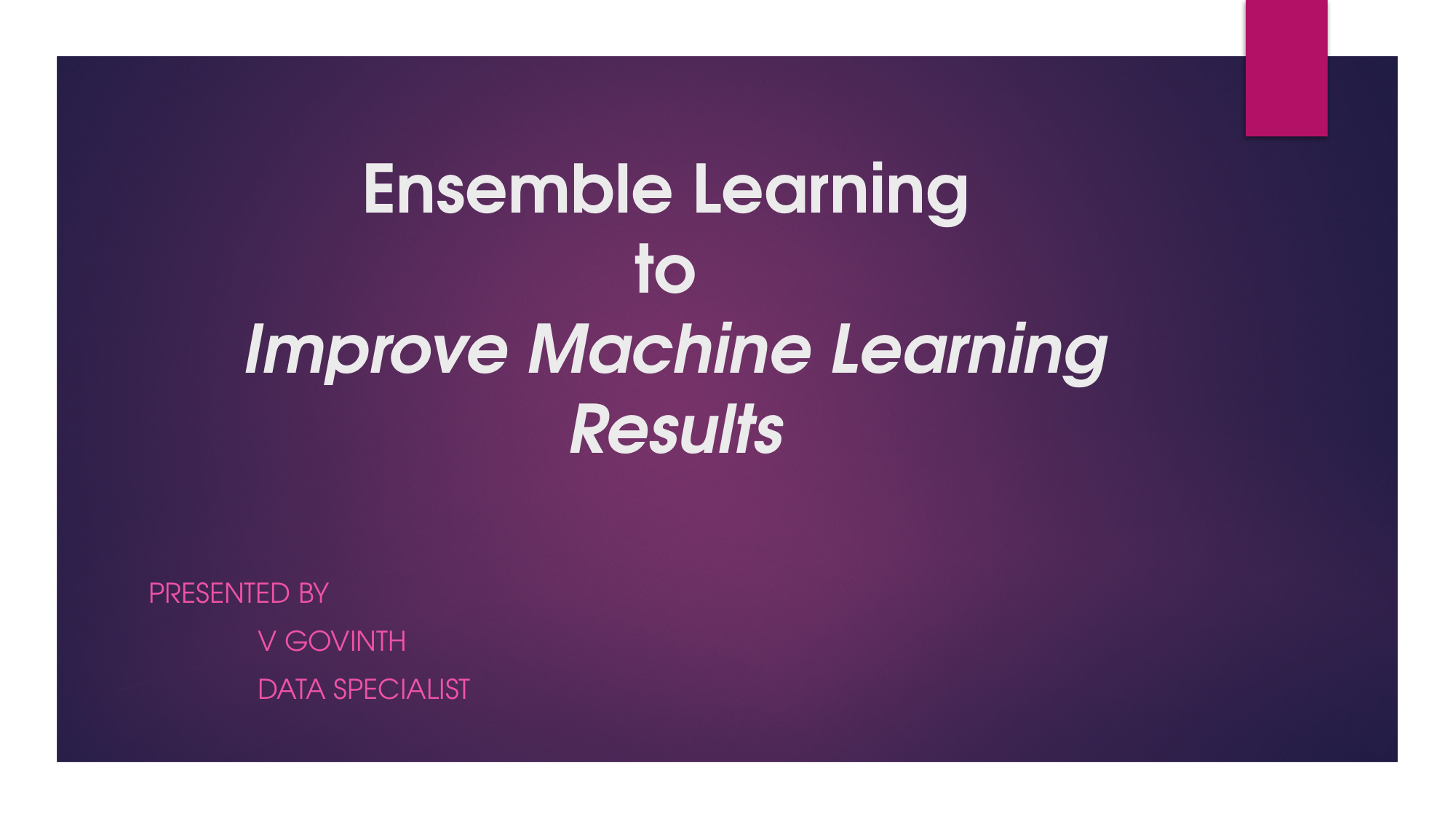

# Ensemble Learning  to  Improve Machine Learning Results
Presented by
	V govinth
	Data Specialist